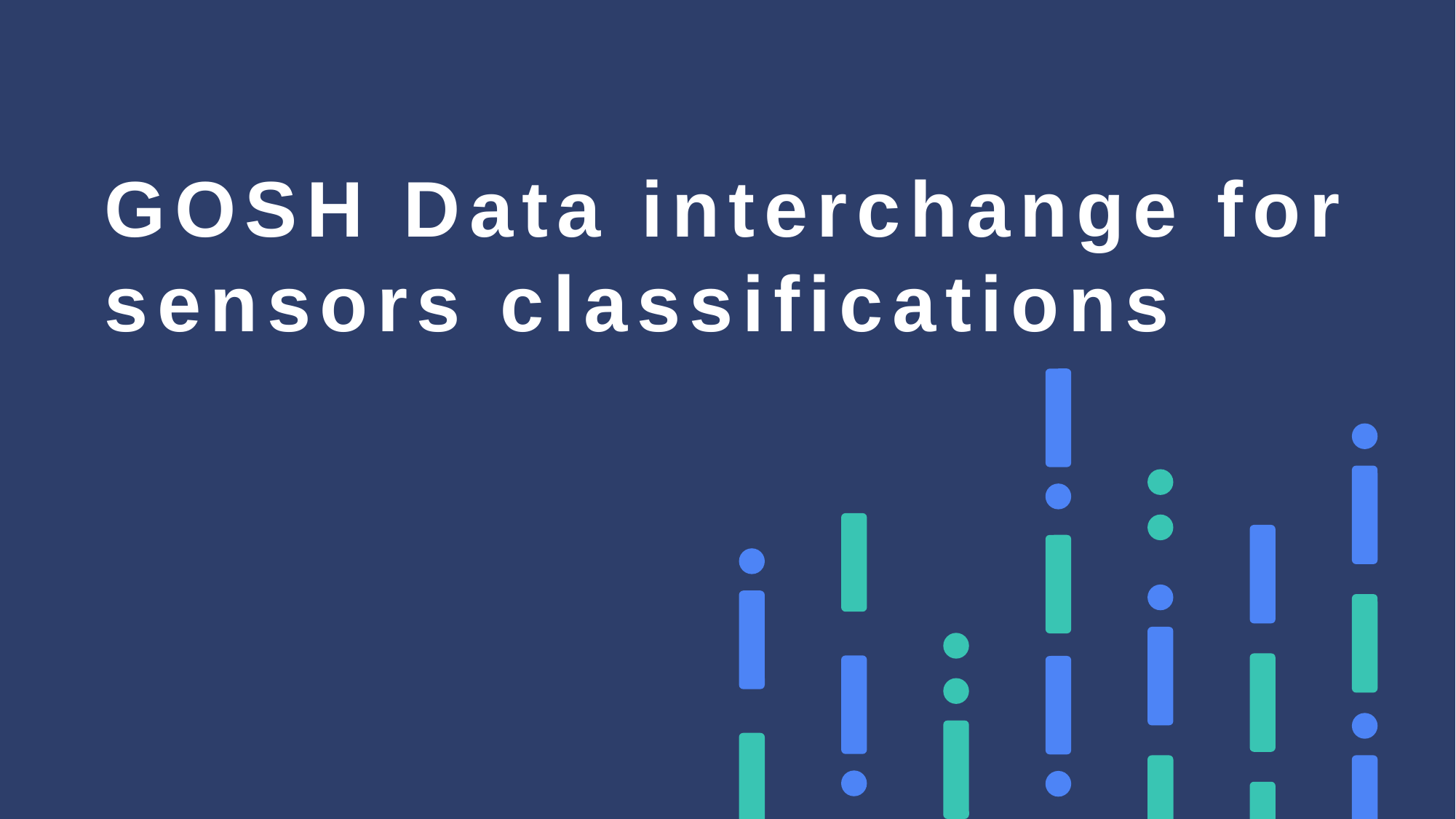

# GOSH Data interchange for sensors classifications